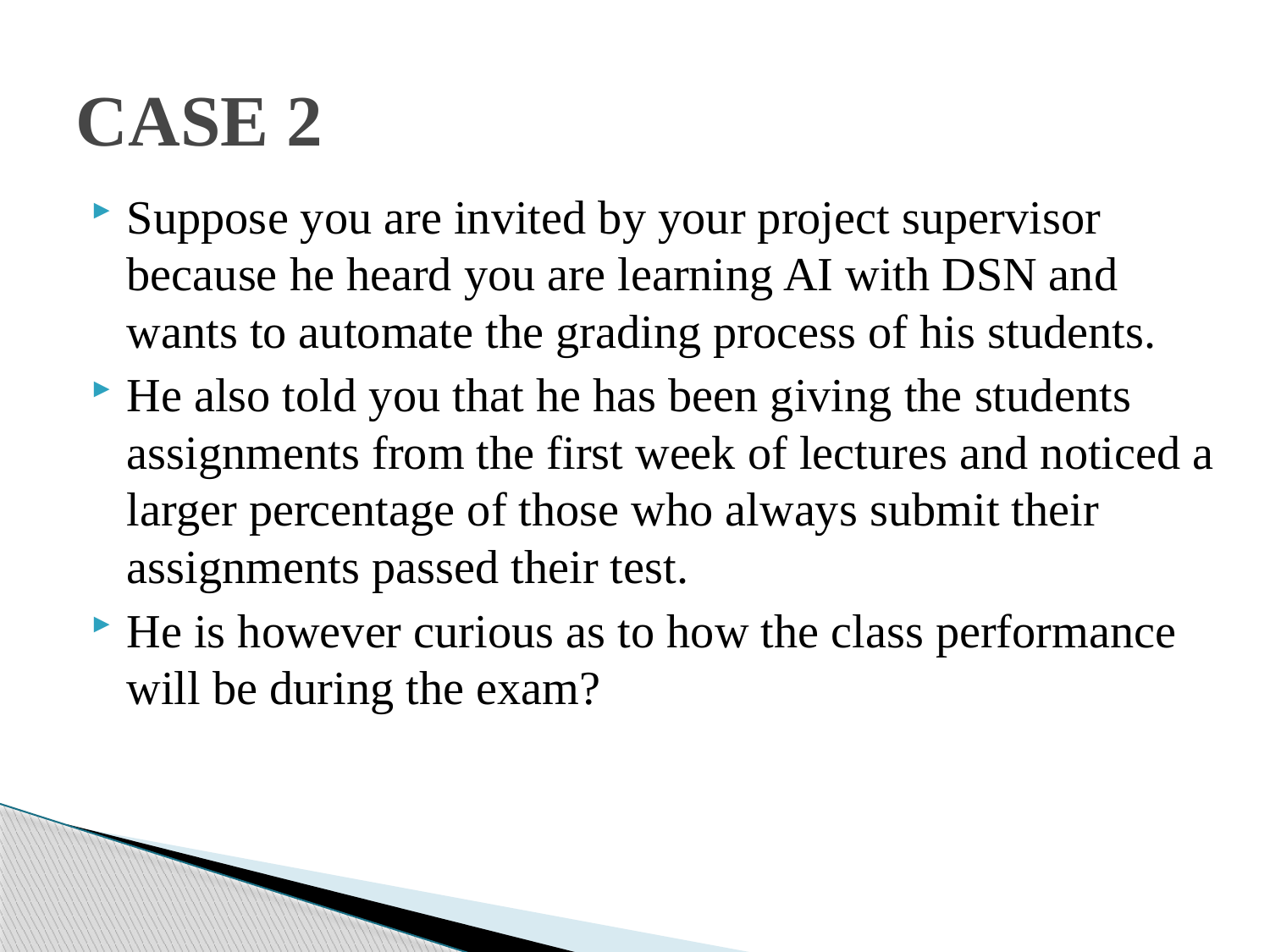

# CASE 2
Suppose you are invited by your project supervisor because he heard you are learning AI with DSN and wants to automate the grading process of his students.
He also told you that he has been giving the students assignments from the first week of lectures and noticed a larger percentage of those who always submit their assignments passed their test.
He is however curious as to how the class performance will be during the exam?